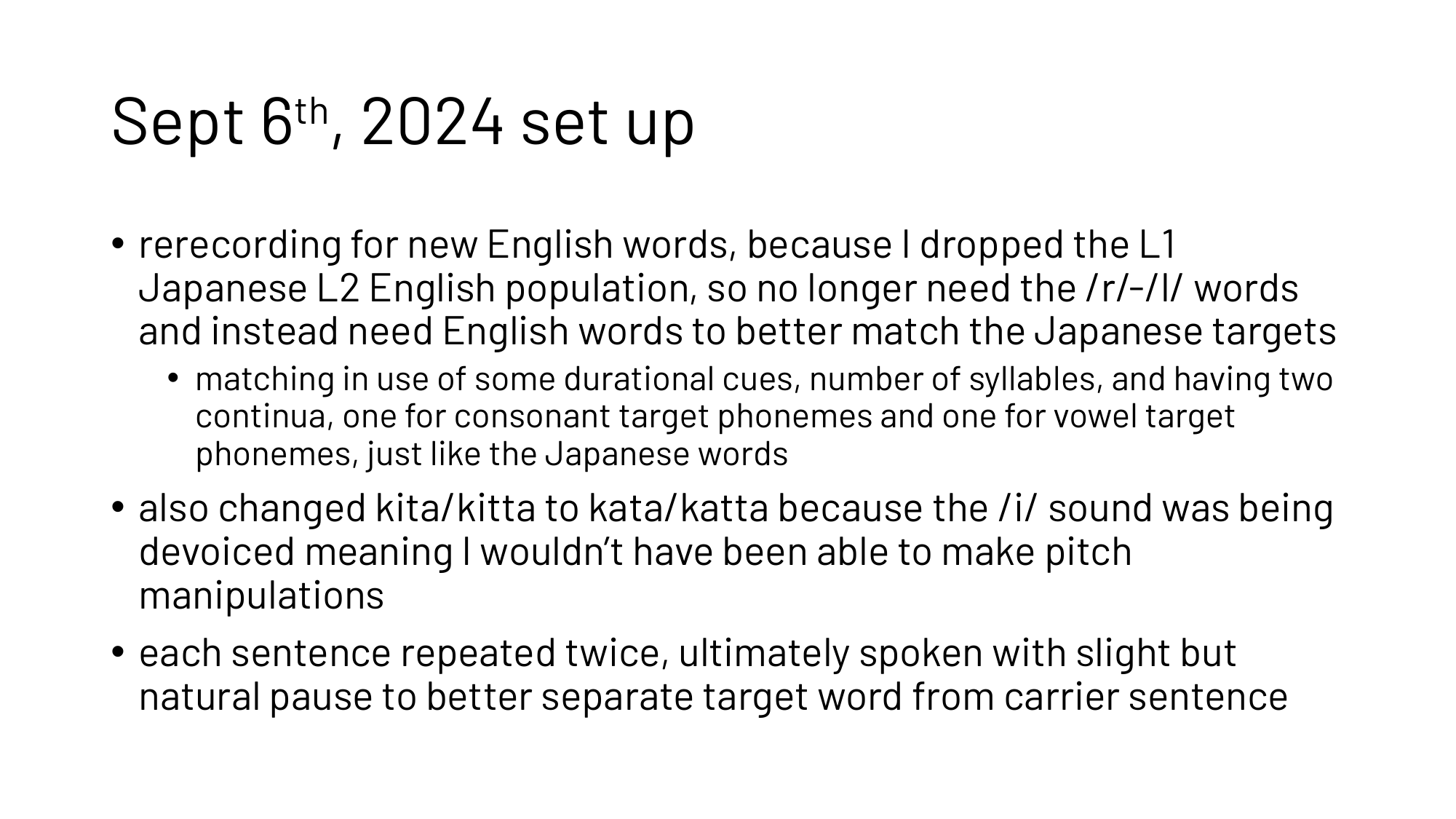

# Sept 6th, 2024 set up
rerecording for new English words, because I dropped the L1 Japanese L2 English population, so no longer need the /r/-/l/ words and instead need English words to better match the Japanese targets
matching in use of some durational cues, number of syllables, and having two continua, one for consonant target phonemes and one for vowel target phonemes, just like the Japanese words
also changed kita/kitta to kata/katta because the /i/ sound was being devoiced meaning I wouldn’t have been able to make pitch manipulations
each sentence repeated twice, ultimately spoken with slight but natural pause to better separate target word from carrier sentence